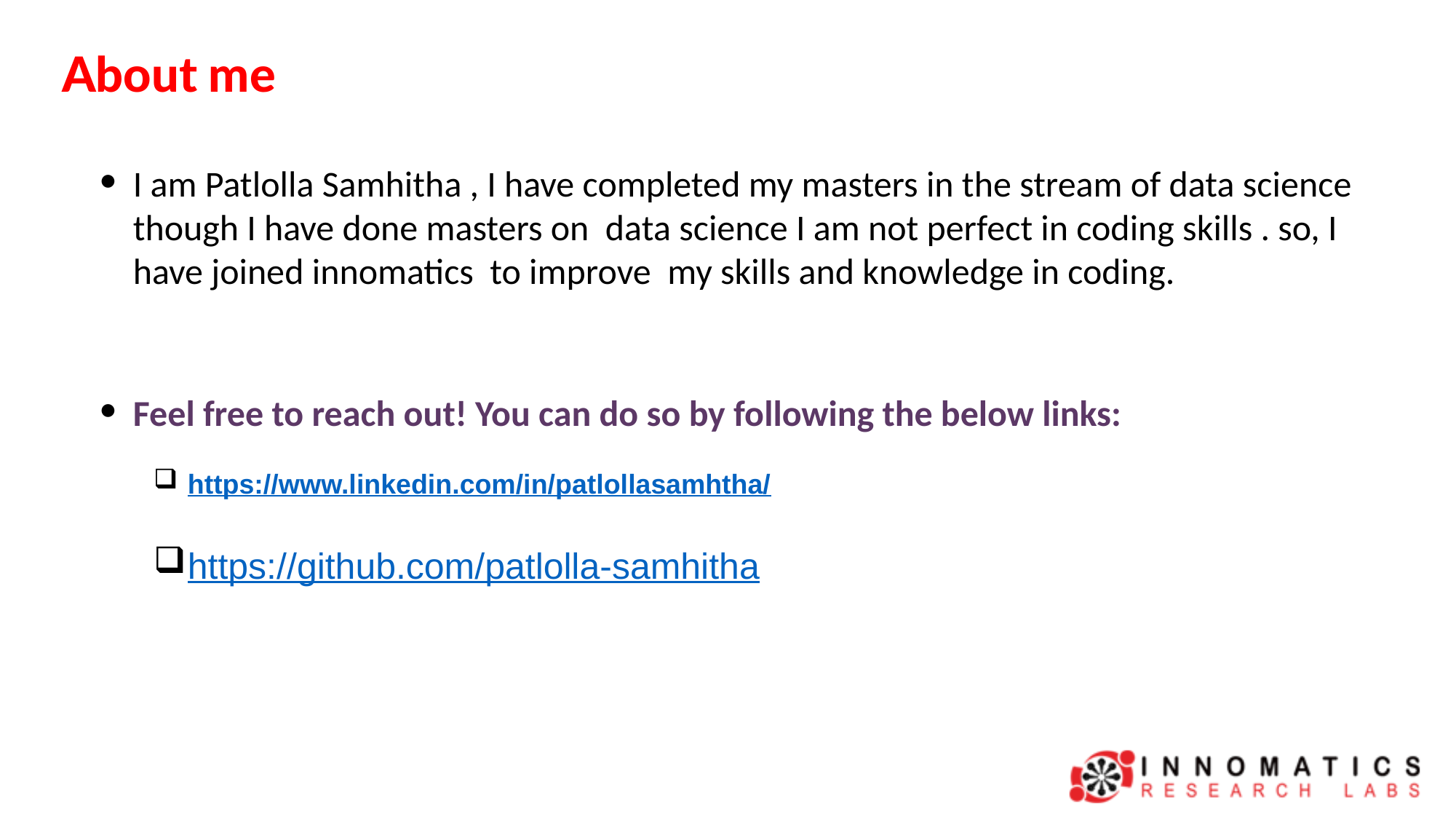

About me
I am Patlolla Samhitha , I have completed my masters in the stream of data science though I have done masters on  data science I am not perfect in coding skills . so, I have joined innomatics  to improve  my skills and knowledge in coding.

Feel free to reach out! You can do so by following the below links:
https://www.linkedin.com/in/patlollasamhtha/
https://github.com/patlolla-samhitha